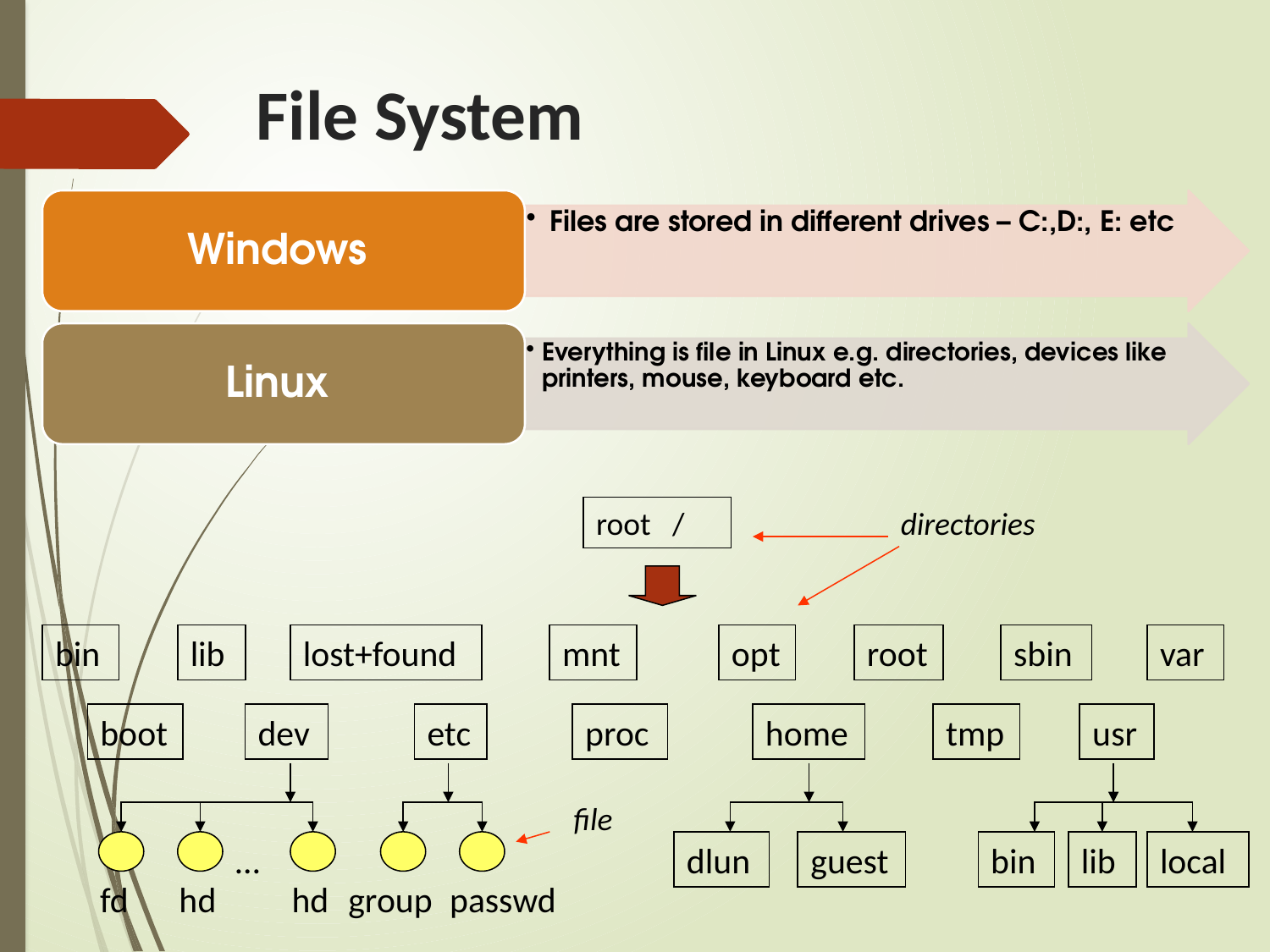

# File System
Files are stored in different drives – C:,D:, E: etc
Windows
Everything is file in Linux e.g. directories, devices like printers, mouse, keyboard etc.
Linux
root   /
directories

bin
lib
lost+found
mnt
opt
root
sbin
var
boot
dev
etc
proc
home
tmp
usr
file

…

dlun
guest
bin
lib
local
fd
hd
hd
group
passwd